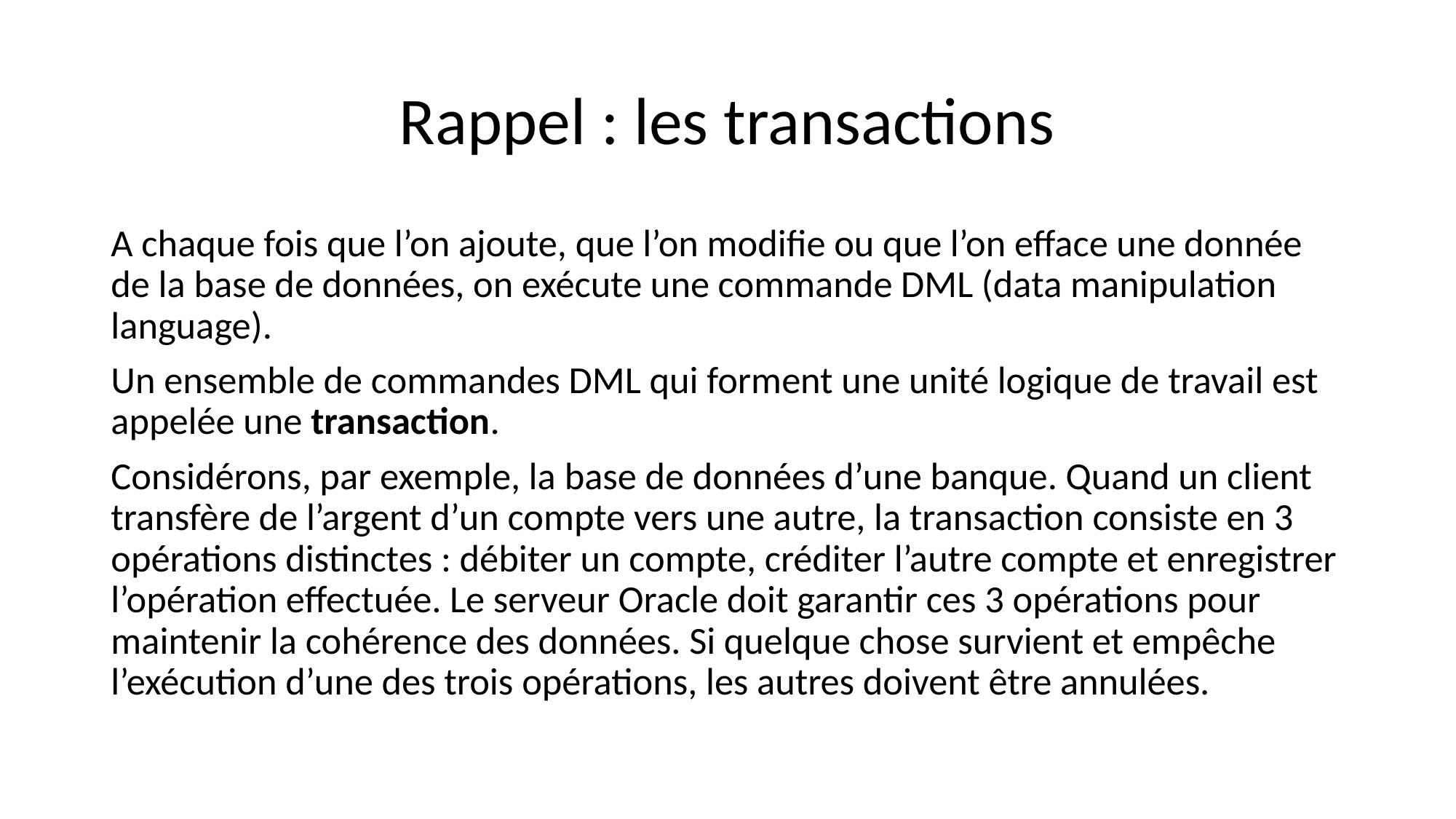

# Rappel : les transactions
A chaque fois que l’on ajoute, que l’on modifie ou que l’on efface une donnée de la base de données, on exécute une commande DML (data manipulation language).
Un ensemble de commandes DML qui forment une unité logique de travail est appelée une transaction.
Considérons, par exemple, la base de données d’une banque. Quand un client transfère de l’argent d’un compte vers une autre, la transaction consiste en 3 opérations distinctes : débiter un compte, créditer l’autre compte et enregistrer l’opération effectuée. Le serveur Oracle doit garantir ces 3 opérations pour maintenir la cohérence des données. Si quelque chose survient et empêche l’exécution d’une des trois opérations, les autres doivent être annulées.